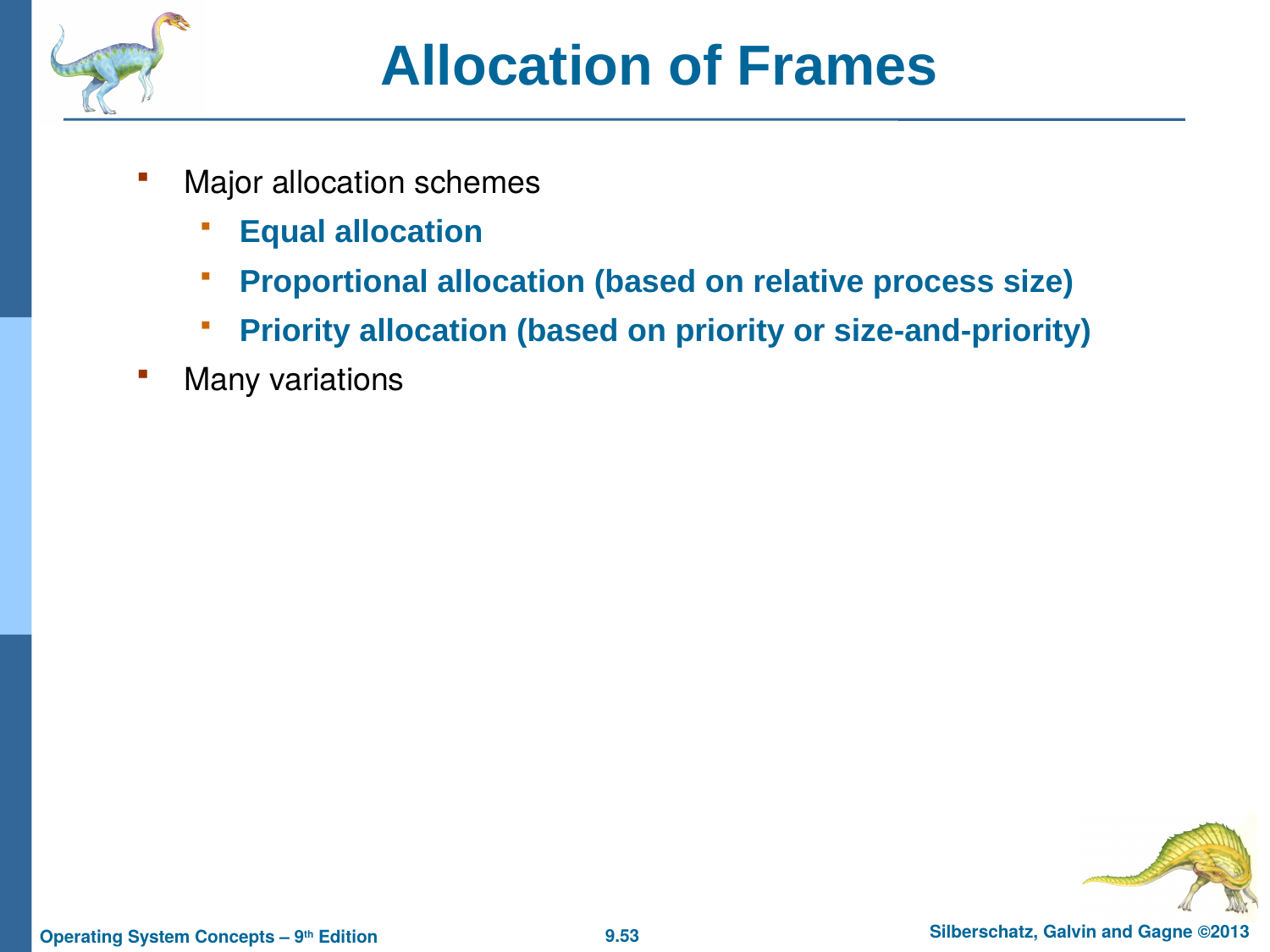

# Allocation of Frames
Major allocation schemes
Equal allocation
Proportional allocation (based on relative process size)
Priority allocation (based on priority or size-and-priority)
Many variations